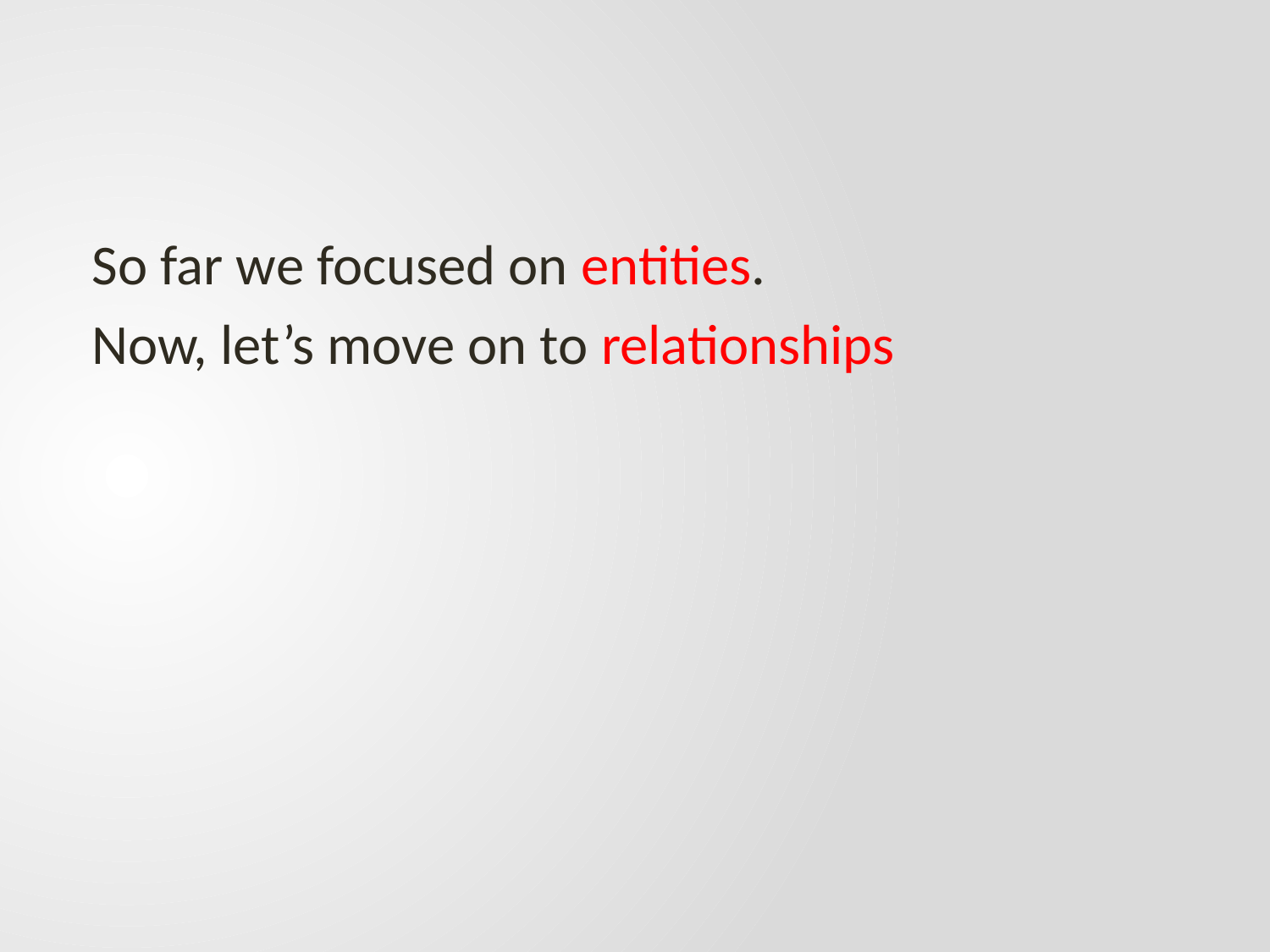

So far we focused on entities.
Now, let’s move on to relationships